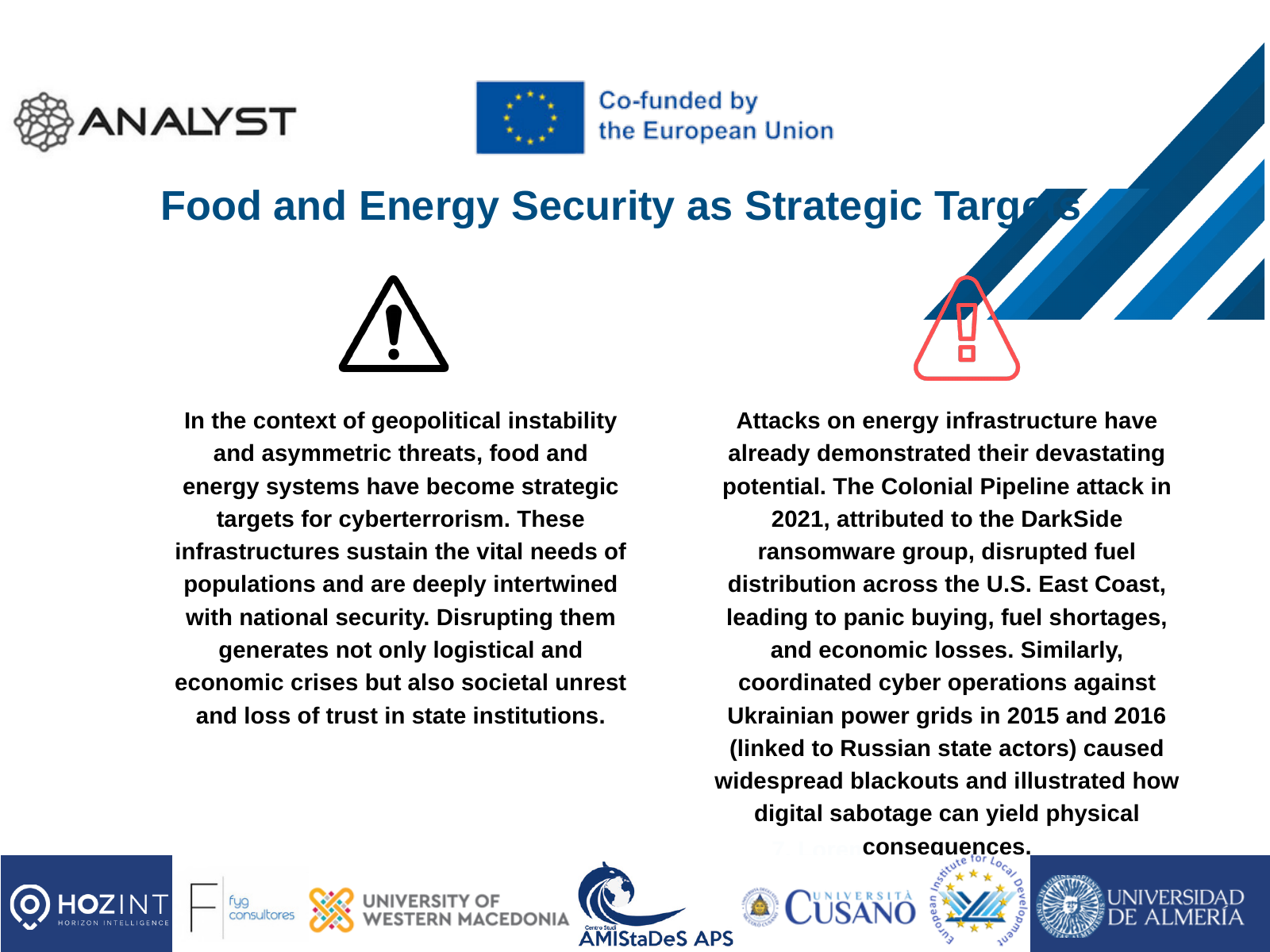

7. Lorem
8. Lorem ipsumLorem ipsum
Food and Energy Security as Strategic Targets

In the context of geopolitical instability and asymmetric threats, food and energy systems have become strategic targets for cyberterrorism. These infrastructures sustain the vital needs of populations and are deeply intertwined with national security. Disrupting them generates not only logistical and economic crises but also societal unrest and loss of trust in state institutions.
Attacks on energy infrastructure have already demonstrated their devastating potential. The Colonial Pipeline attack in 2021, attributed to the DarkSide ransomware group, disrupted fuel distribution across the U.S. East Coast, leading to panic buying, fuel shortages, and economic losses. Similarly, coordinated cyber operations against Ukrainian power grids in 2015 and 2016 (linked to Russian state actors) caused widespread blackouts and illustrated how digital sabotage can yield physical consequences.